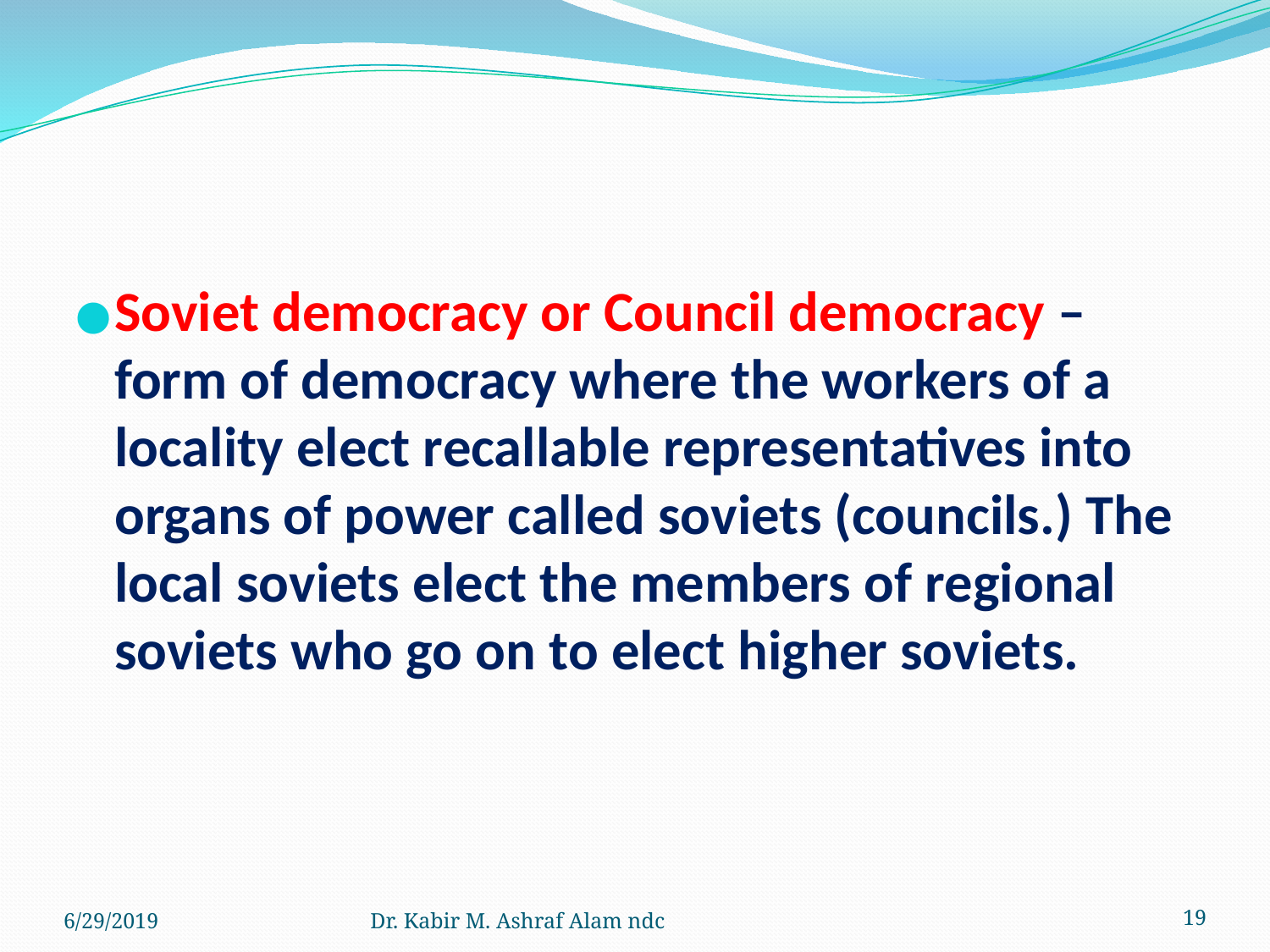

#
Soviet democracy or Council democracy – form of democracy where the workers of a locality elect recallable representatives into organs of power called soviets (councils.) The local soviets elect the members of regional soviets who go on to elect higher soviets.

6/29/2019
Dr. Kabir M. Ashraf Alam ndc
19